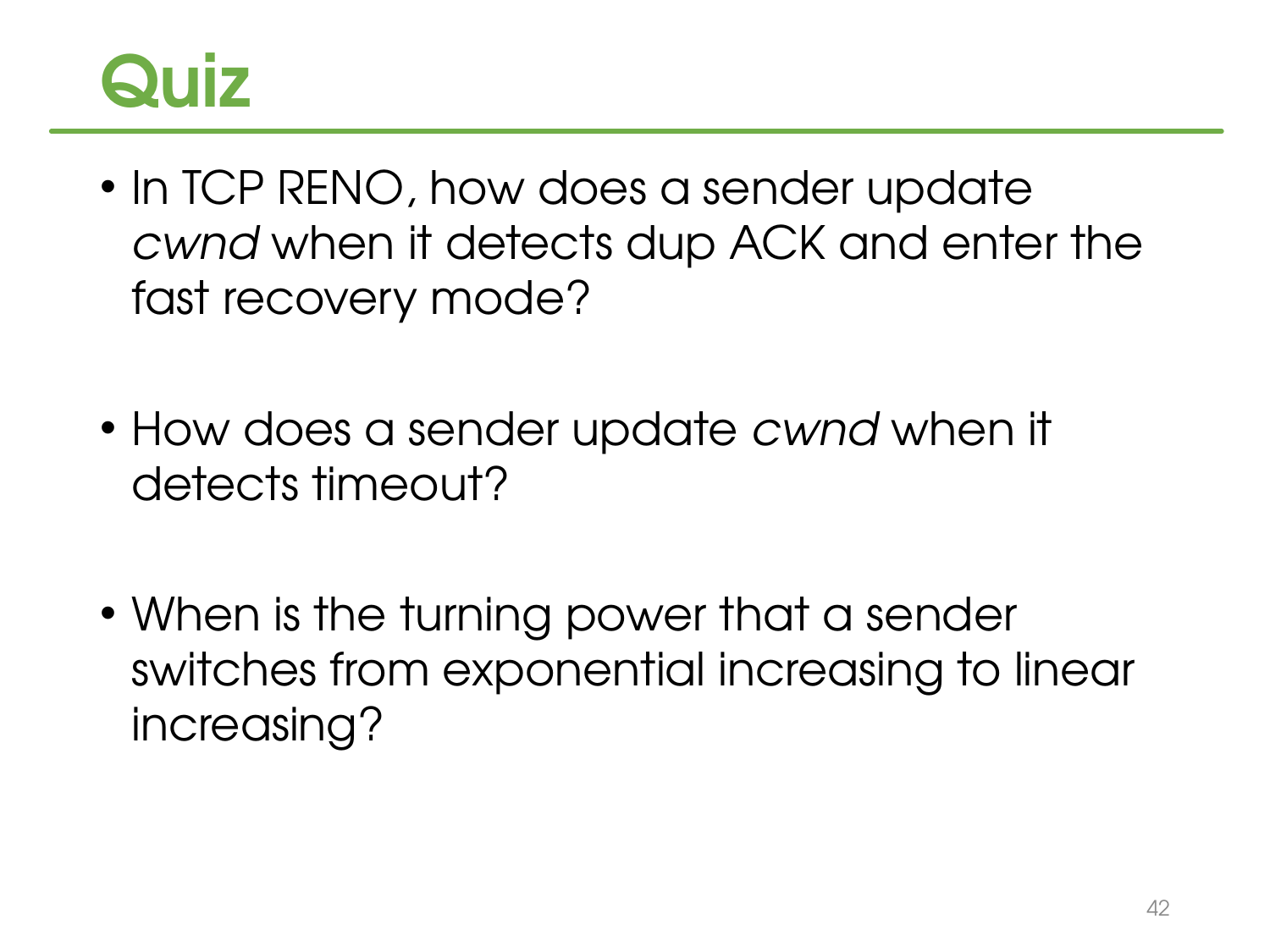

# Quiz
In TCP RENO, how does a sender update cwnd when it detects dup ACK and enter the fast recovery mode?

How does a sender update cwnd when it detects timeout?

When is the turning power that a sender switches from exponential increasing to linear increasing?

42